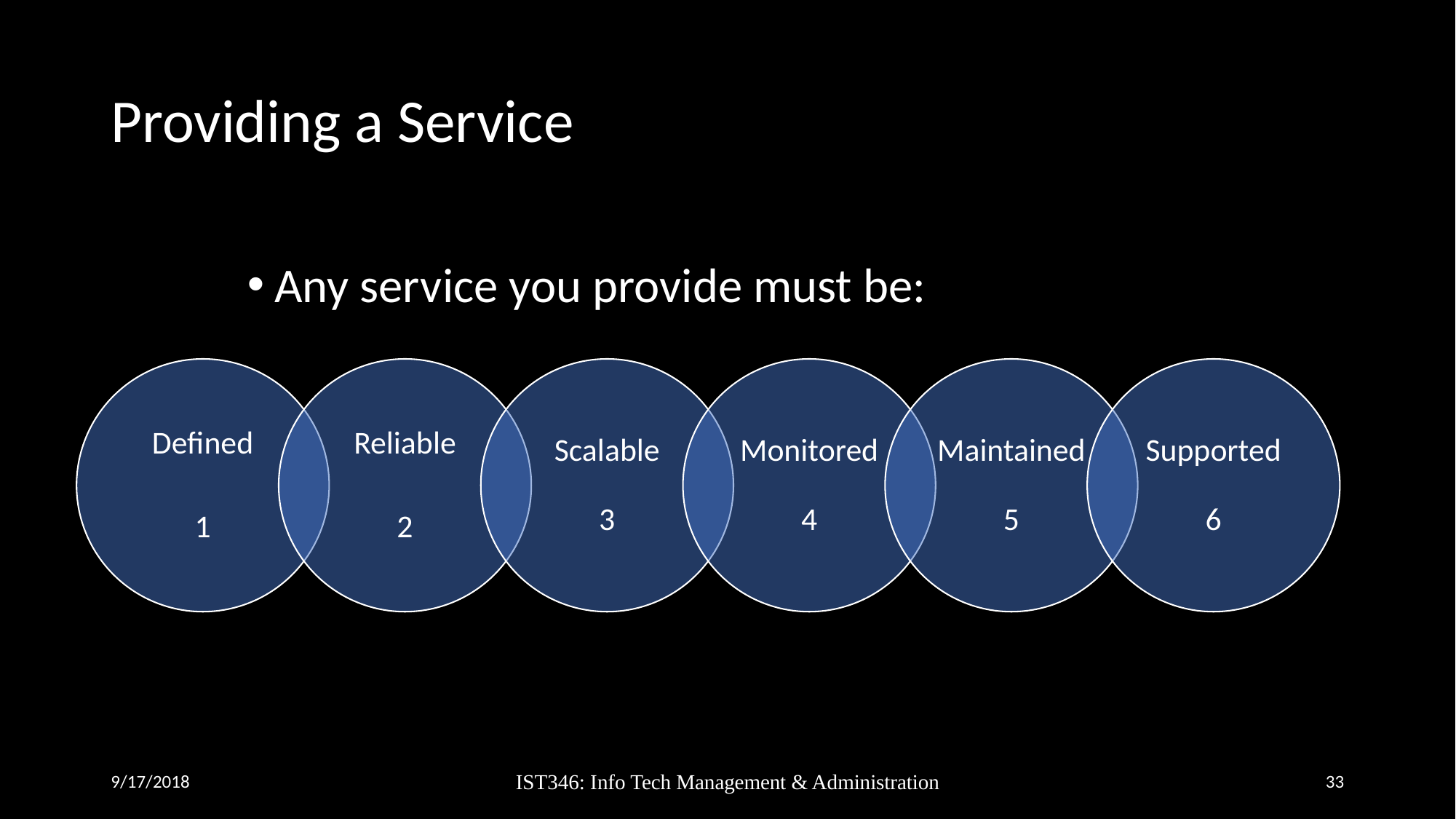

# Providing a Service
Defined
1
Reliable
2
Scalable
3
Monitored
4
Maintained
5
Supported
6
Any service you provide must be:

9/17/2018
IST346: Info Tech Management & Administration
33